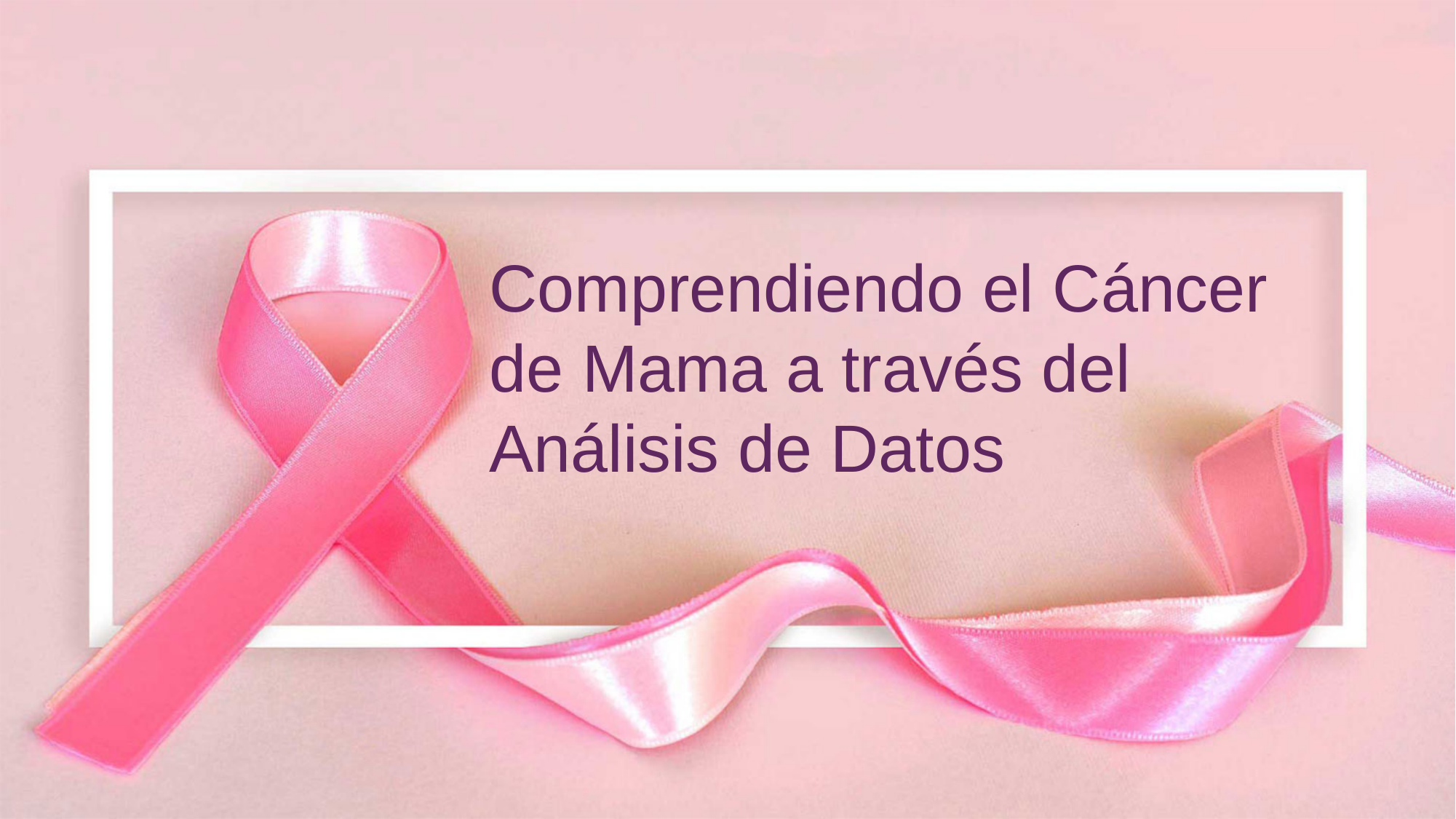

Comprendiendo el Cáncer de Mama a través del Análisis de Datos